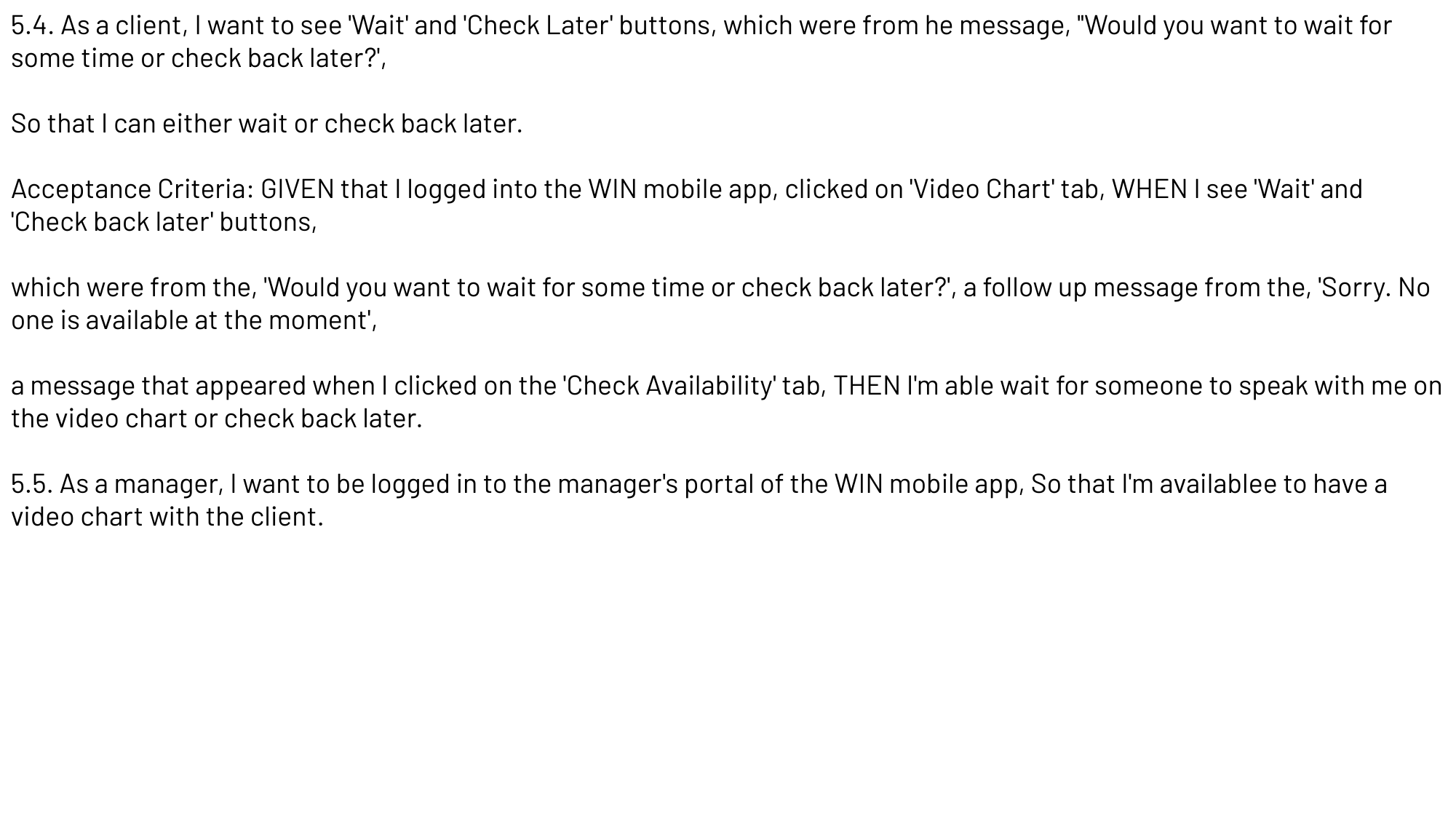

5.0. Video Chart

5.1. As a client, I want to see 'Check Availability' when I click on 'Video Chart' tab from my WIN mobile app, So that I can click on it
to check if an online agent/manager is available to speak with me.
Acceptance Criteria: Given that I'm logged into the WIN mobile app, When I see and click on 'Check Availability', Then I can check if an agent/manager
is available to speak with me through video call.
5.2. As a client, I want to see messages, 'An Agent will speak with you shortly' or 'Sorry. No one is available at the moment' appear on my screen,
So that I can know if the video chart will be possible or not.
Acceptance Criteria: Given that I'm  logged into the WIN mobile app, When I see and click on 'Check Availability',
Then I can see messages, 'An Agent will speak with you shortly' or 'Sorry. No one is available at the moment' appear on my screen,
5.3. As a client, I want to see a follow up message, 'Would you want to wait for some time or check back later?' from the,
Sorry. No one is available at the moment' message that appeared when I cliicked 'Check Availability' from the 'Video Chart' tab,
So that I can decide what to do.
Acceptance Criteria: Given that I logged into the WIN mobile app and clicked on the 'Video Chart' tab, When I see a message,
Would you want to wait for some time or check back later?' which was a follow up message to the,  'Sorry. No one is available at the moment',
message that appeared when I clicked on the 'Check Availability' tab, Then I will know what decision to take.
5.4. As a client, I want to see 'Wait' and 'Check Later' buttons, which were from he message, ''Would you want to wait for some time or check back later?',
So that I can either wait or check back later.
Acceptance Criteria: GIVEN that I logged into the WIN mobile app, clicked on 'Video Chart' tab, WHEN I see 'Wait' and 'Check back later' buttons,
which were from the, 'Would you want to wait for some time or check back later?', a follow up message from the, 'Sorry. No one is available at the moment',
a message that appeared when I clicked on the 'Check Availability' tab, THEN I'm able wait for someone to speak with me on the video chart or check back later.
5.5. As a manager, I want to be logged in to the manager's portal of the WIN mobile app, So that I'm availablee to have a video chart with the client.